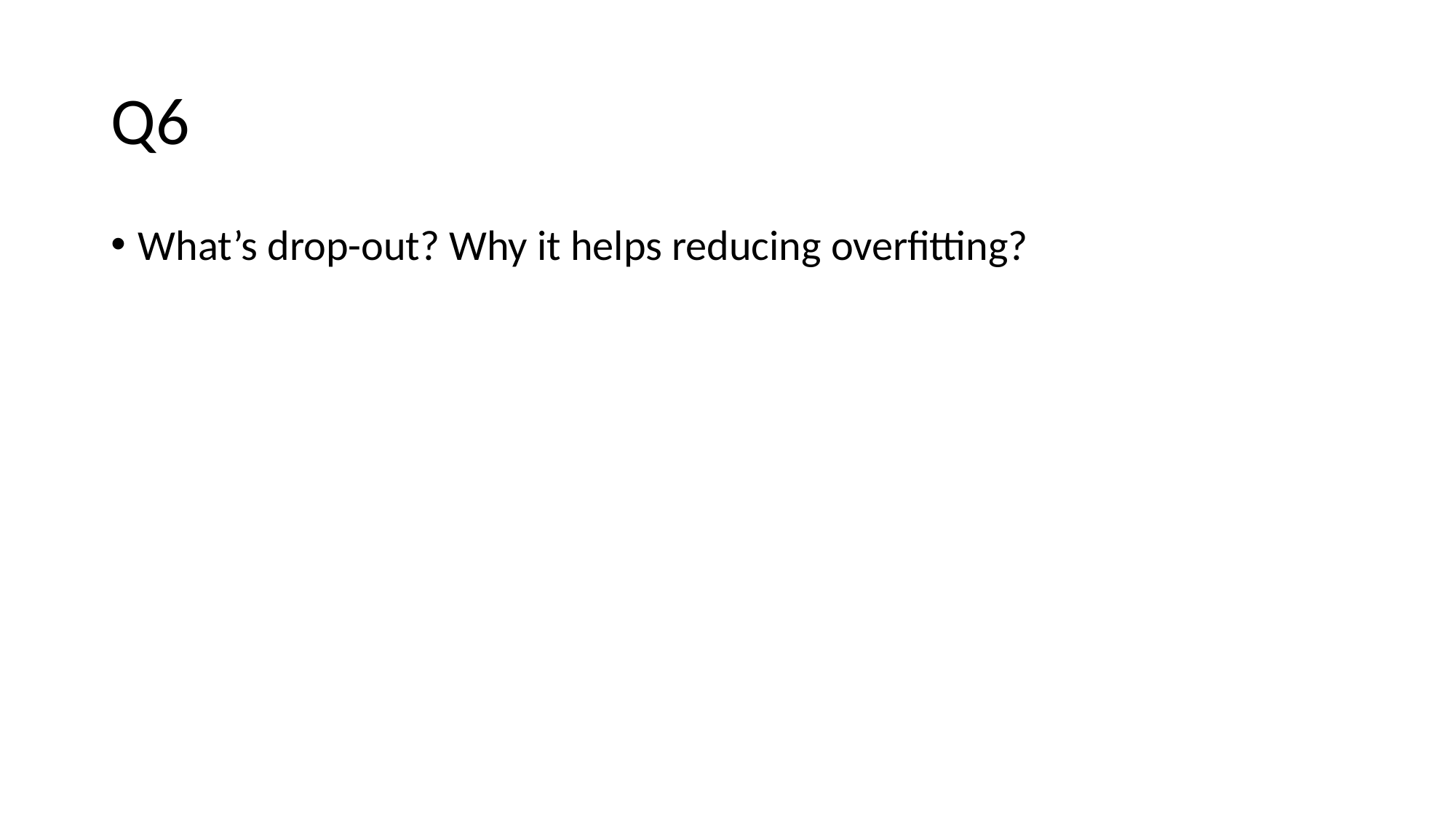

# Q6
What’s drop-out? Why it helps reducing overfitting?